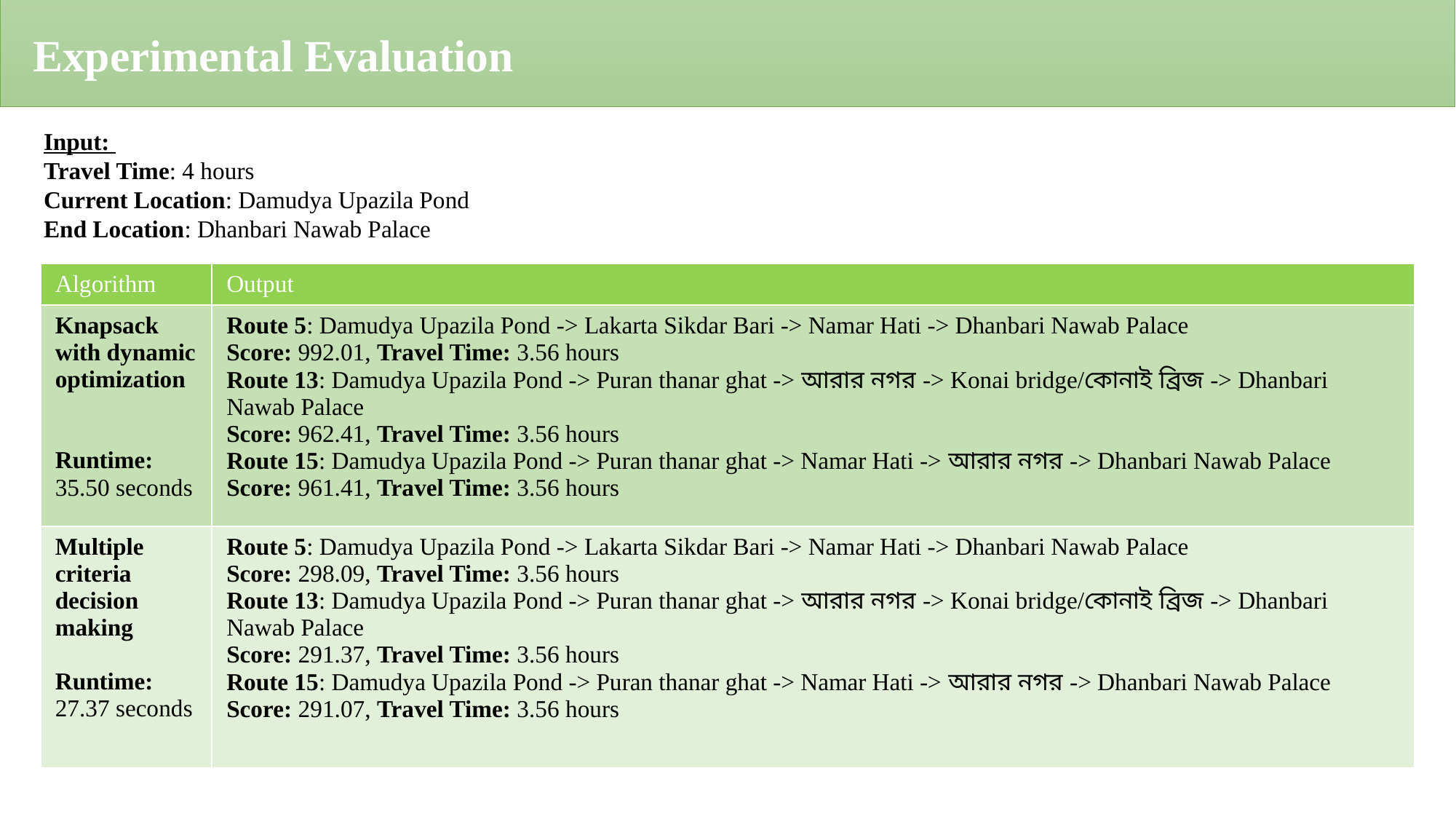

Experimental Evaluation

Input:
Travel Time: 4 hours
Current Location: Damudya Upazila Pond
End Location: Dhanbari Nawab Palace

| Algorithm | Output |
| --- | --- |
| Knapsack with dynamic optimization Runtime: 35.50 seconds | Route 5: Damudya Upazila Pond -> Lakarta Sikdar Bari -> Namar Hati -> Dhanbari Nawab Palace Score: 992.01, Travel Time: 3.56 hours Route 13: Damudya Upazila Pond -> Puran thanar ghat -> আরার নগর -> Konai bridge/কোনাই ব্রিজ -> Dhanbari Nawab Palace Score: 962.41, Travel Time: 3.56 hours Route 15: Damudya Upazila Pond -> Puran thanar ghat -> Namar Hati -> আরার নগর -> Dhanbari Nawab Palace Score: 961.41, Travel Time: 3.56 hours |
| Multiple criteria decision making Runtime: 27.37 seconds | Route 5: Damudya Upazila Pond -> Lakarta Sikdar Bari -> Namar Hati -> Dhanbari Nawab Palace Score: 298.09, Travel Time: 3.56 hours Route 13: Damudya Upazila Pond -> Puran thanar ghat -> আরার নগর -> Konai bridge/কোনাই ব্রিজ -> Dhanbari Nawab Palace Score: 291.37, Travel Time: 3.56 hours Route 15: Damudya Upazila Pond -> Puran thanar ghat -> Namar Hati -> আরার নগর -> Dhanbari Nawab Palace Score: 291.07, Travel Time: 3.56 hours |